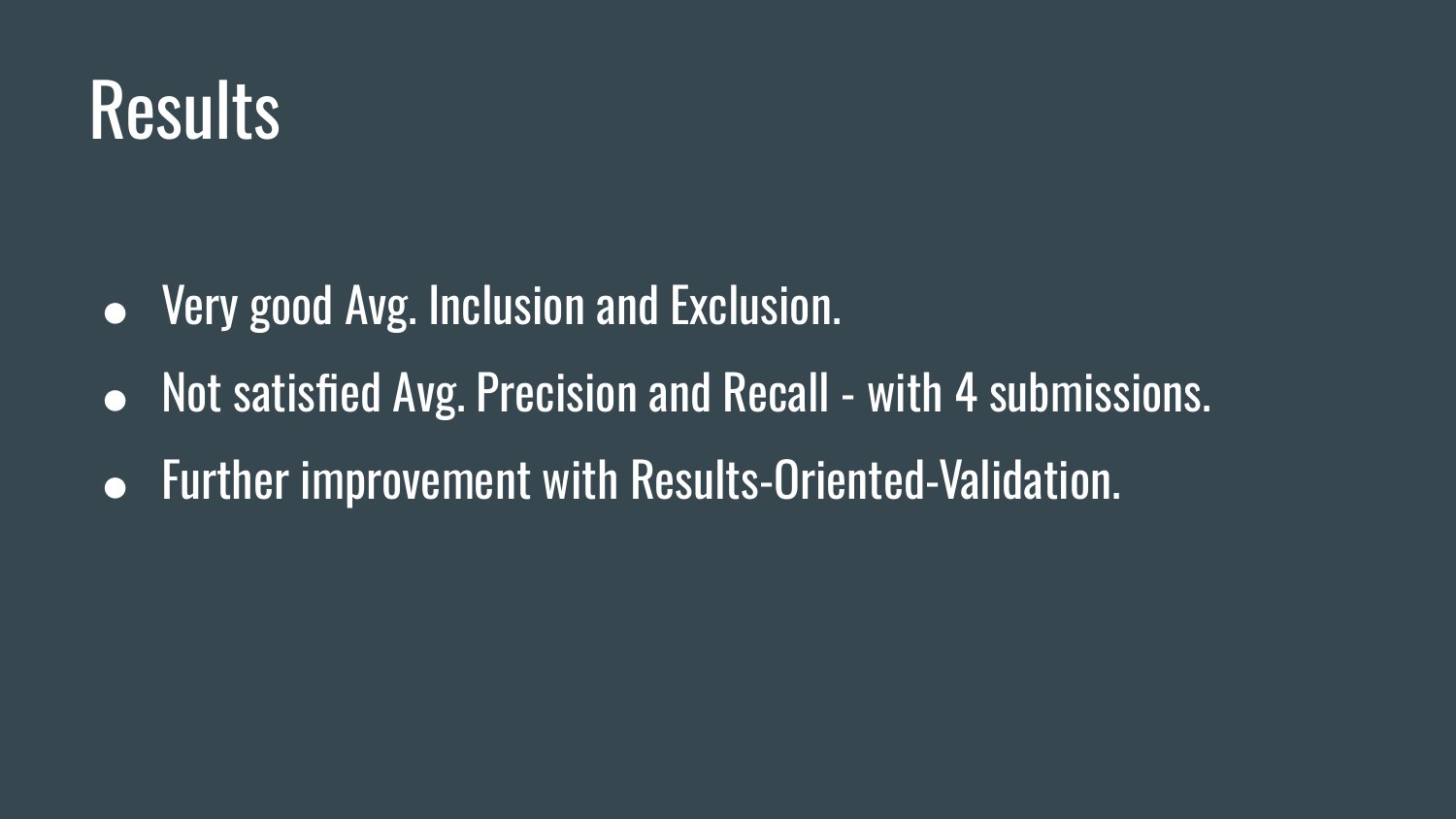

# Results
Very good Avg. Inclusion and Exclusion.
Not satisfied Avg. Precision and Recall - with 4 submissions.
Further improvement with Results-Oriented-Validation.